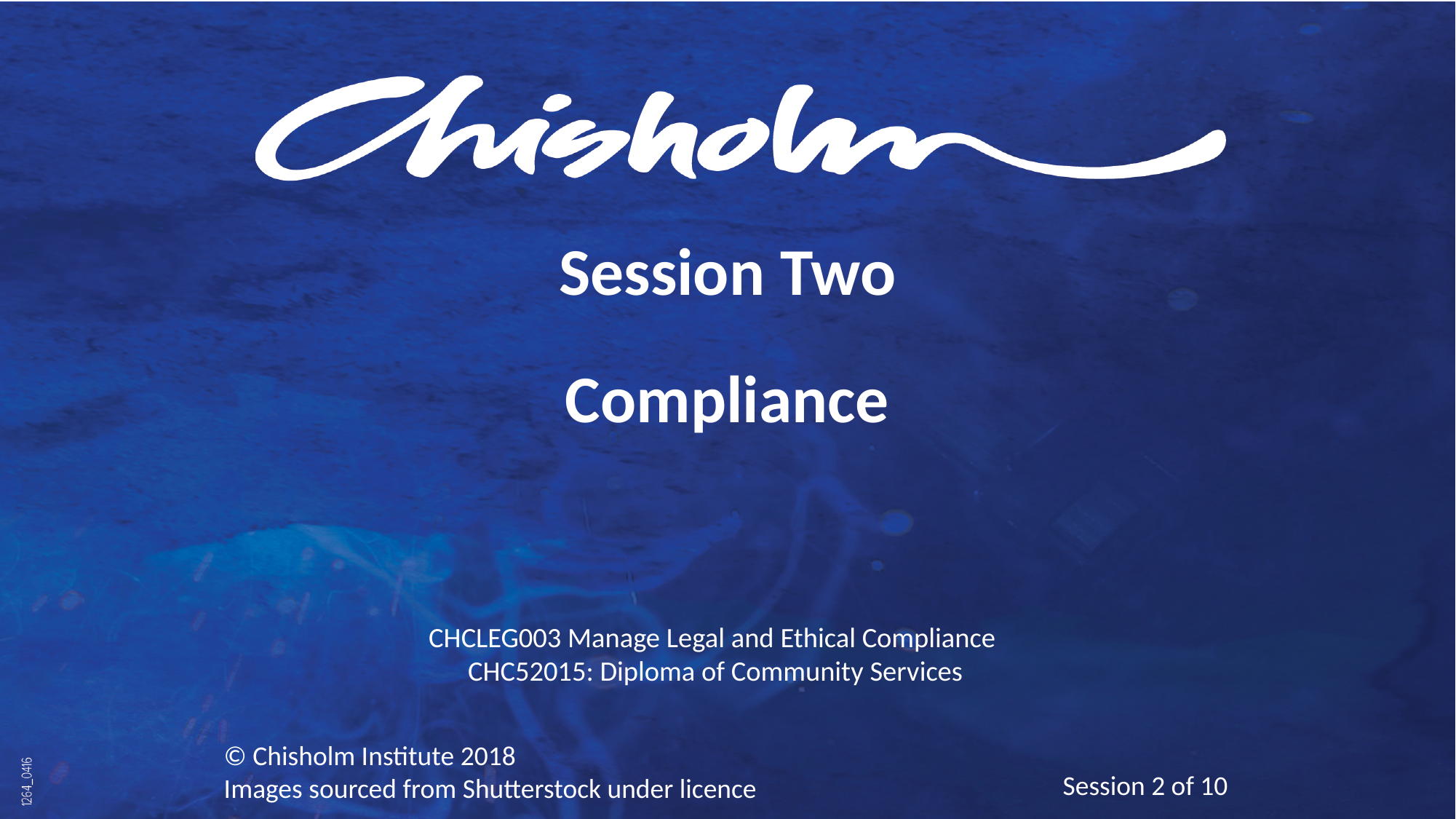

Session Two

Compliance

CHCLEG003 Manage Legal and Ethical Compliance
CHC52015: Diploma of Community Services
© Chisholm Institute 2018
Images sourced from Shutterstock under licence

Session 2 of 10